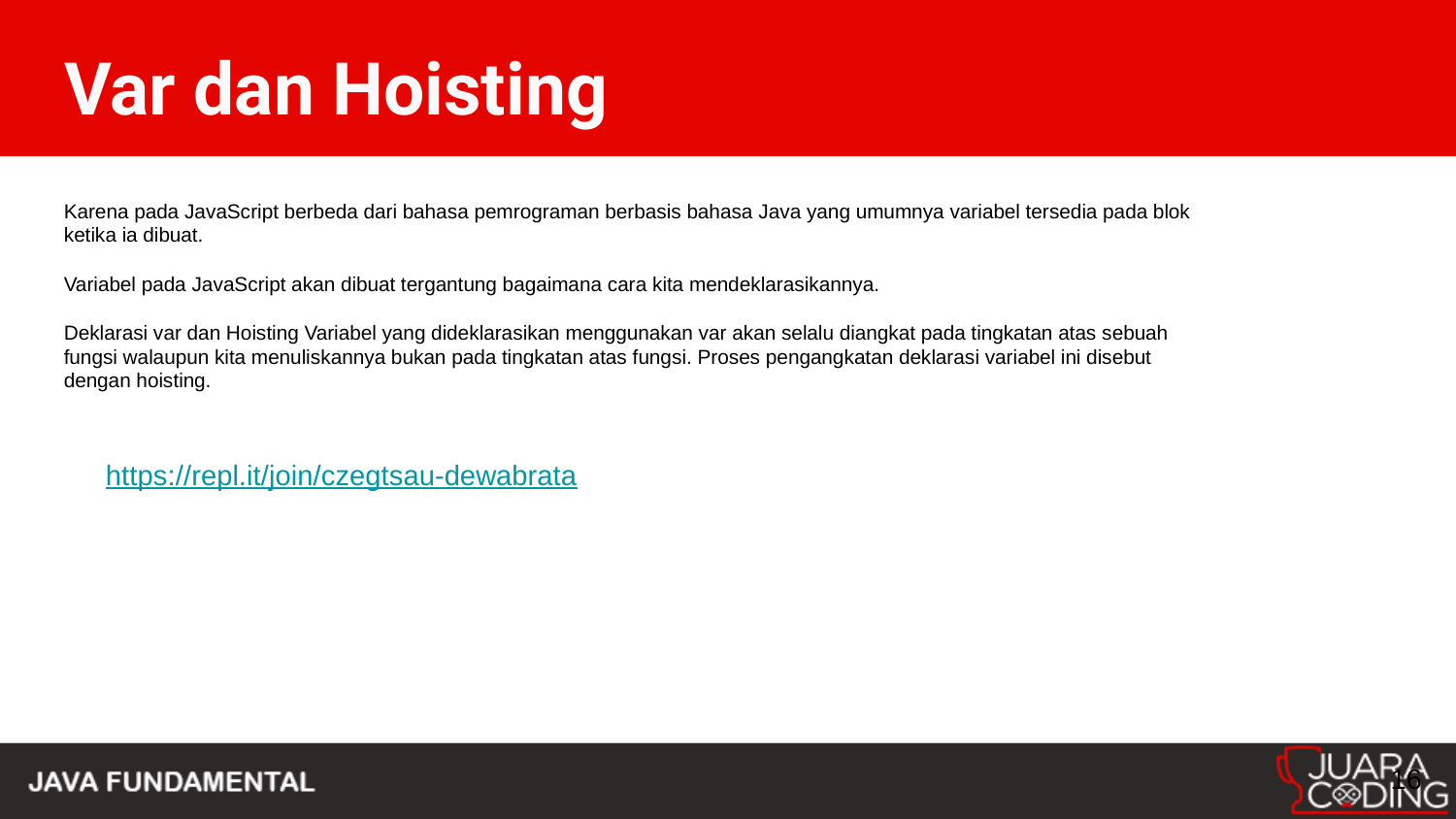

# Var dan Hoisting
Karena pada JavaScript berbeda dari bahasa pemrograman berbasis bahasa Java yang umumnya variabel tersedia pada blok ketika ia dibuat.

Variabel pada JavaScript akan dibuat tergantung bagaimana cara kita mendeklarasikannya.

Deklarasi var dan Hoisting Variabel yang dideklarasikan menggunakan var akan selalu diangkat pada tingkatan atas sebuah fungsi walaupun kita menuliskannya bukan pada tingkatan atas fungsi. Proses pengangkatan deklarasi variabel ini disebut dengan hoisting.
https://repl.it/join/czegtsau-dewabrata
16